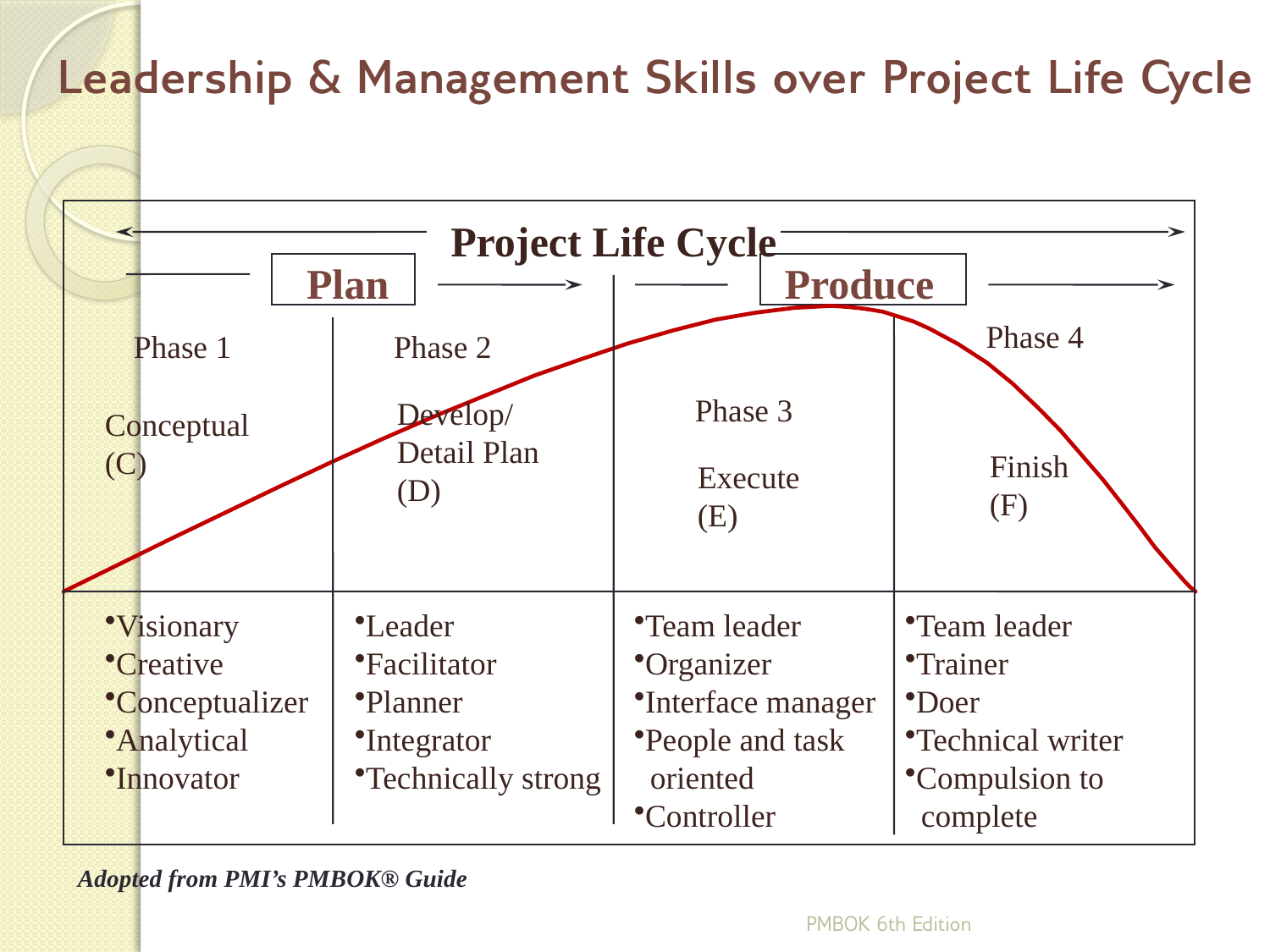

# Leadership & Management Skills over Project Life Cycle

Project Life Cycle

Phase 4

Phase 1
Phase 2
Phase 3
Develop/
Detail Plan
(D)
Conceptual
(C)
Finish
(F)
Execute
(E)

Visionary
Creative
Conceptualizer
Analytical
Innovator

Leader
Facilitator
Planner
Integrator
Technically strong
Team leader
Organizer
Interface manager
People and task
  oriented
Controller
Team leader
Trainer
Doer
Technical writer
Compulsion to
  complete
Plan
Produce

Adopted from PMI’s PMBOK® Guide
PMBOK 6th Edition